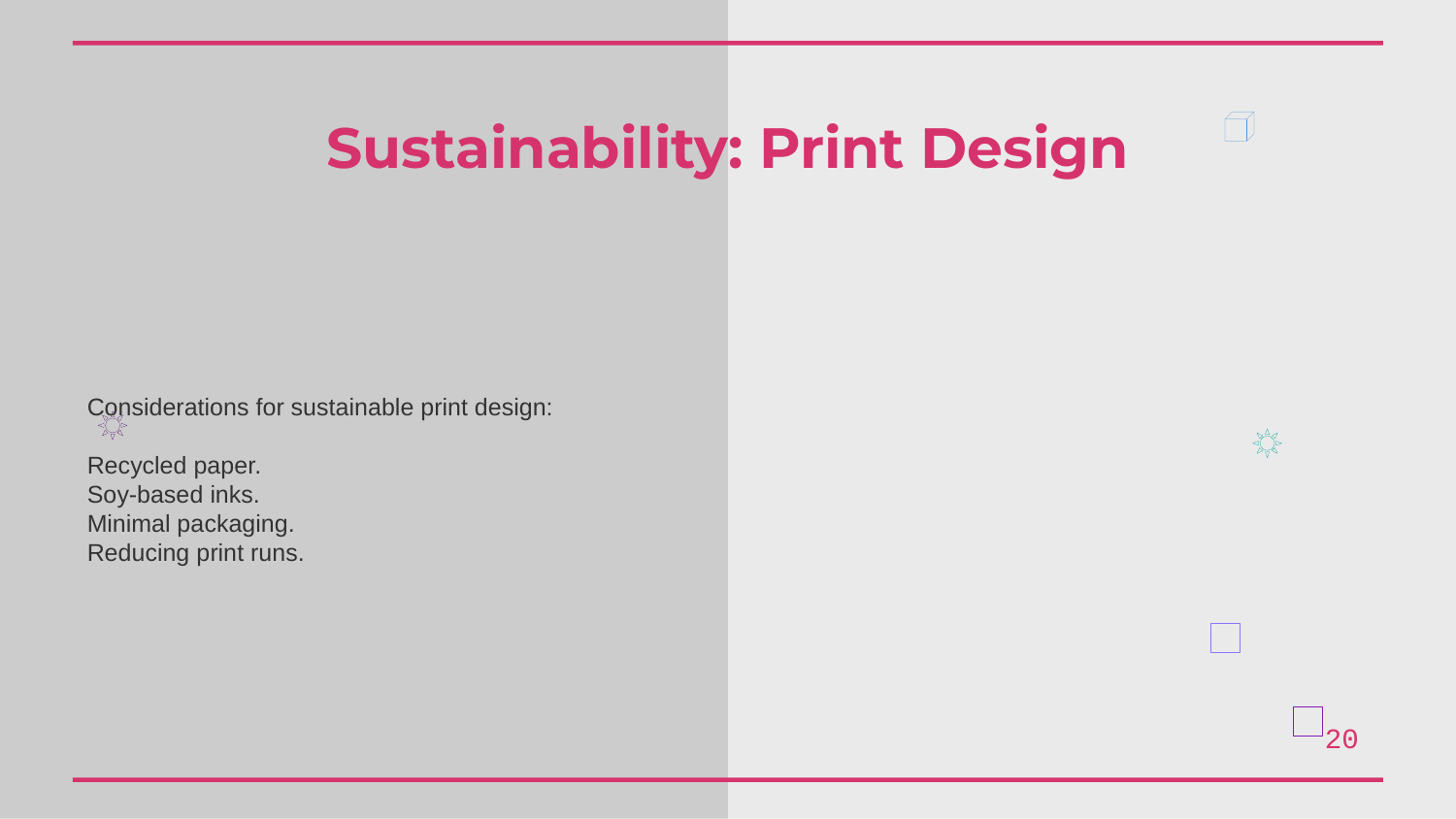

Sustainability: Print Design

Considerations for sustainable print design:

Recycled paper.
Soy-based inks.
Minimal packaging.
Reducing print runs.

20